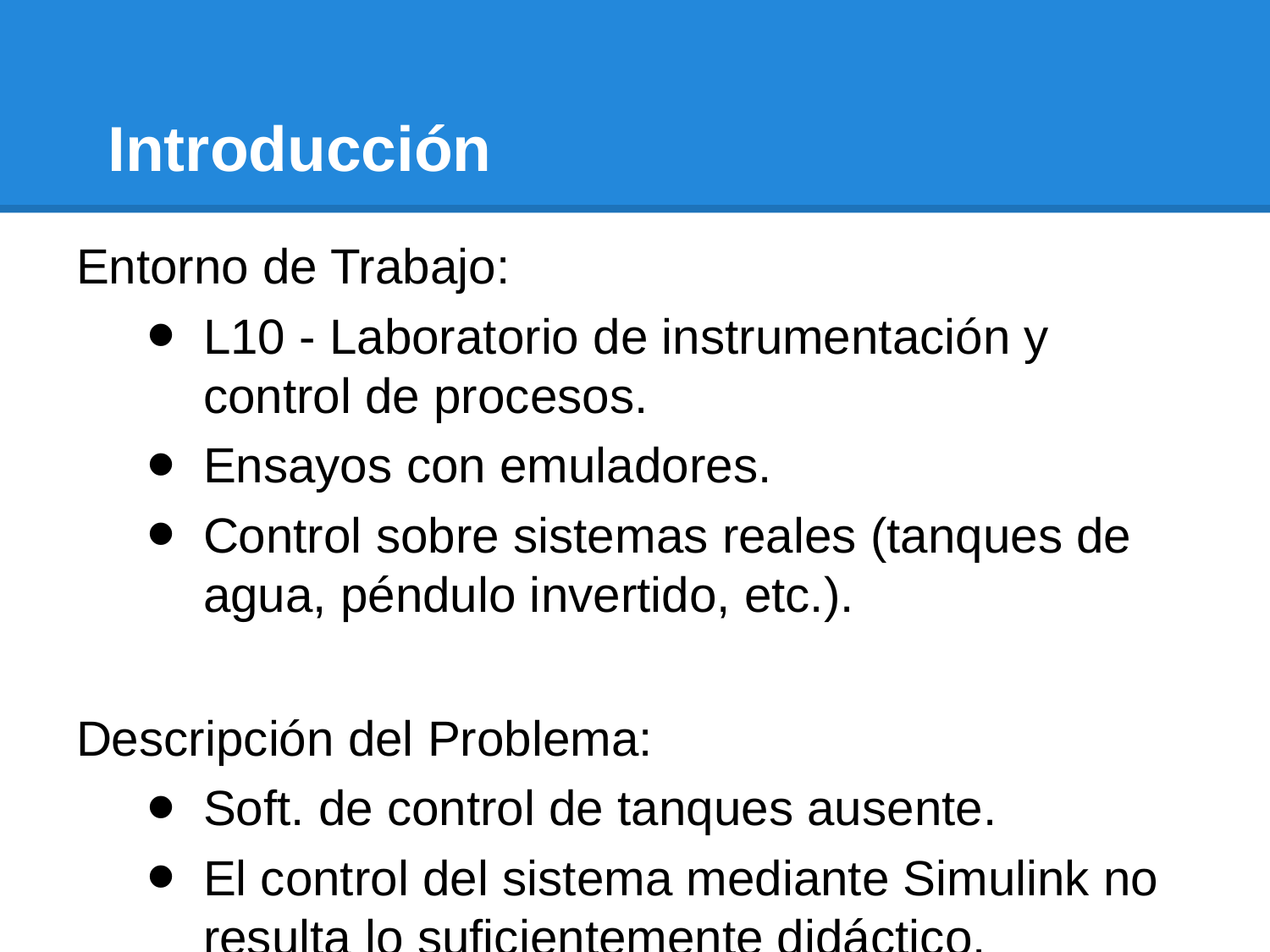

# Introducción
Entorno de Trabajo:
L10 - Laboratorio de instrumentación y control de procesos.
Ensayos con emuladores.
Control sobre sistemas reales (tanques de agua, péndulo invertido, etc.).

Descripción del Problema:
Soft. de control de tanques ausente.
El control del sistema mediante Simulink no resulta lo suficientemente didáctico.